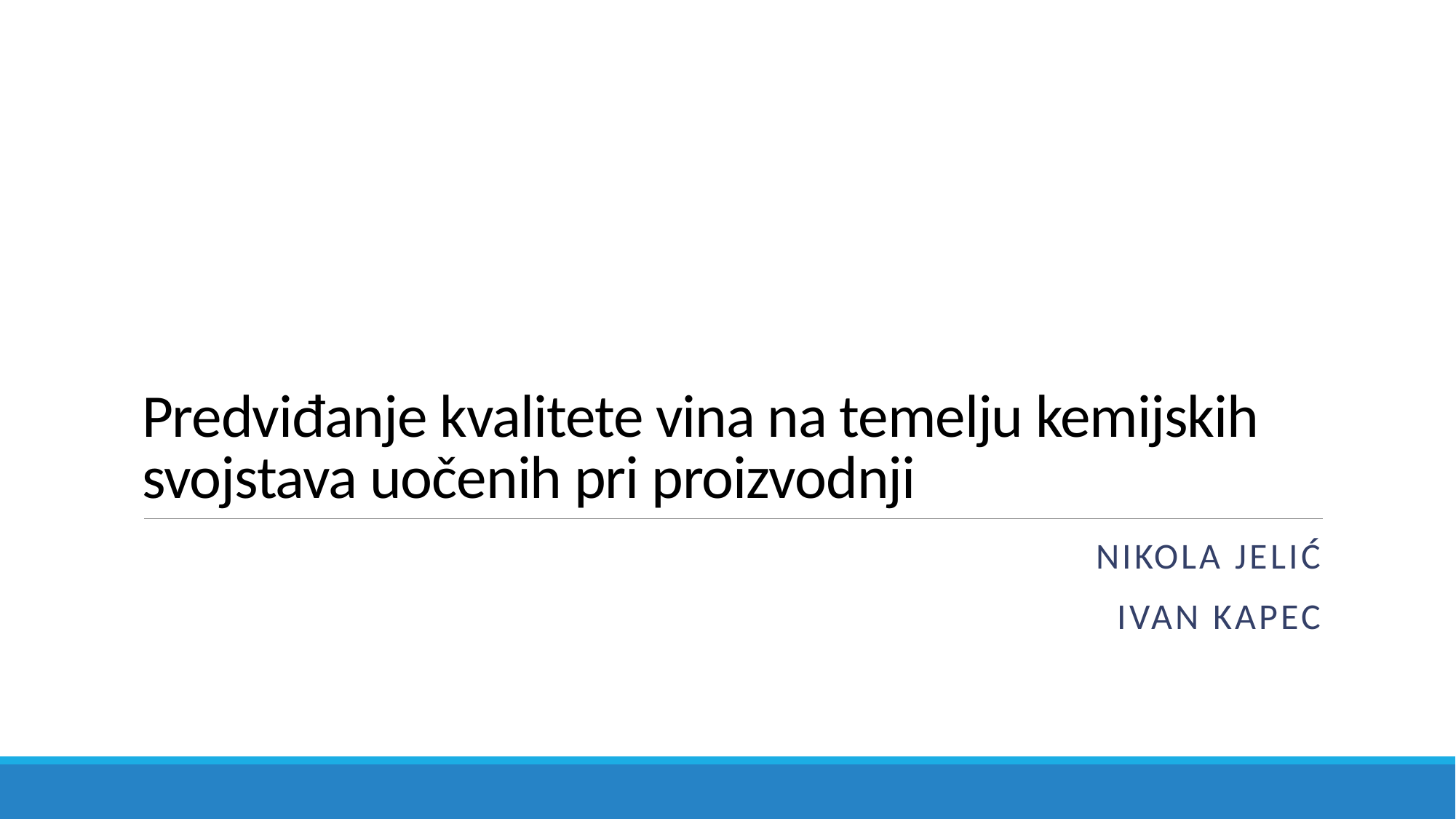

# Predviđanje kvalitete vina na temelju kemijskih svojstava uočenih pri proizvodnji
Nikola Jelić
Ivan Kapec